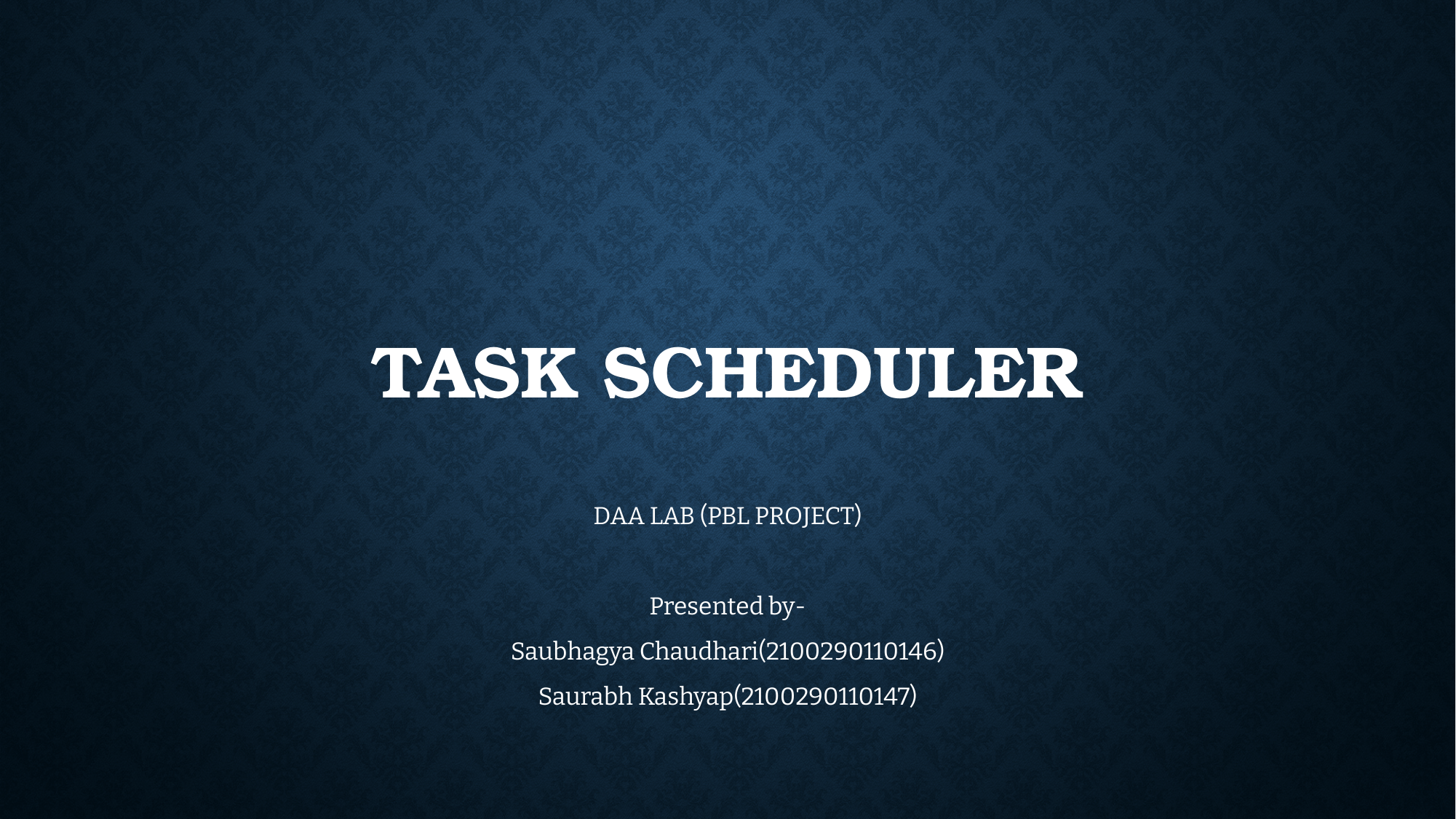

# TASK SCHEDULER
DAA LAB (PBL PROJECT)

Presented by-
Saubhagya Chaudhari(2100290110146)
Saurabh Kashyap(2100290110147)